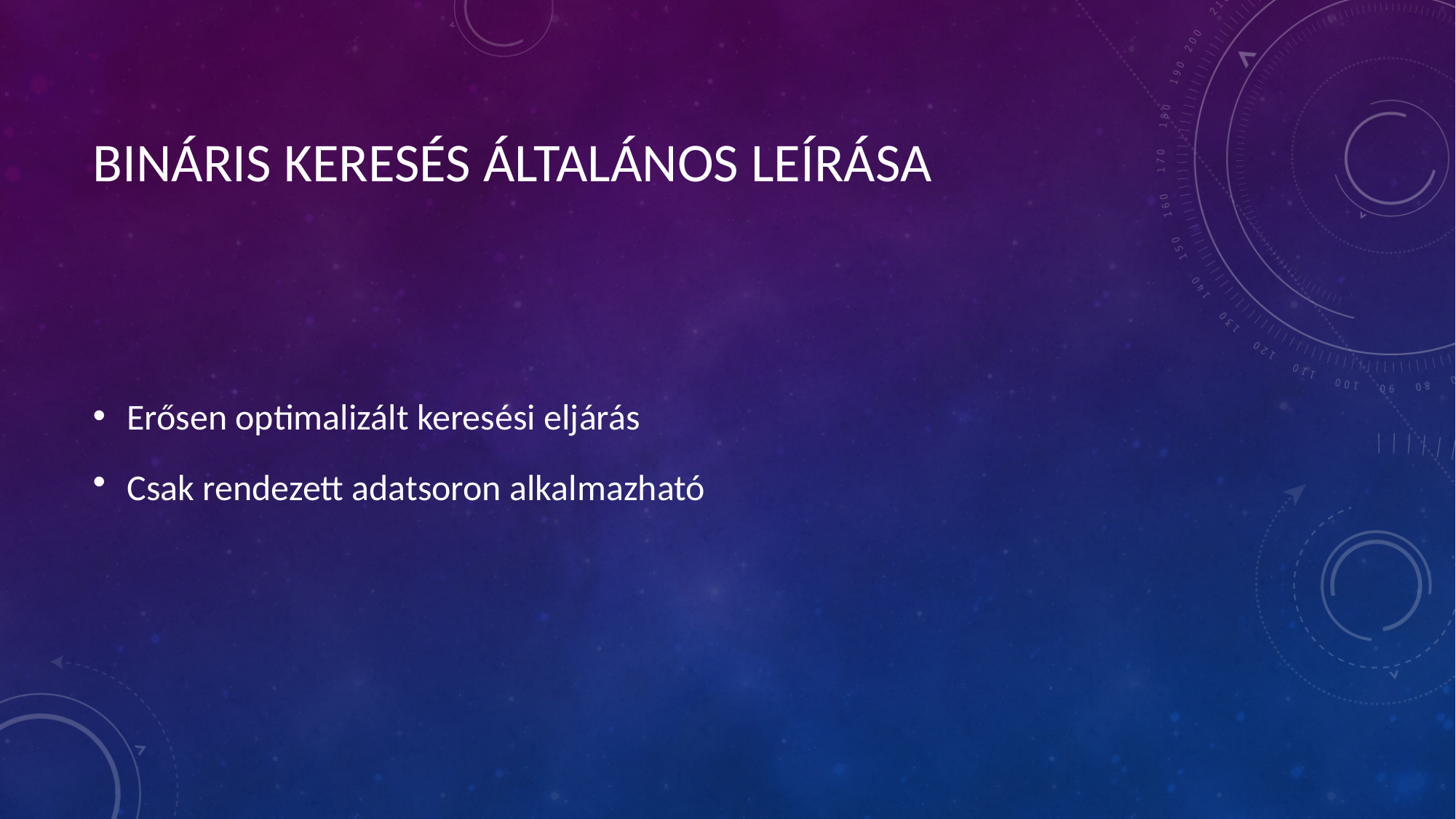

# Bináris keresés általános leírása
Erősen optimalizált keresési eljárás
Csak rendezett adatsoron alkalmazható